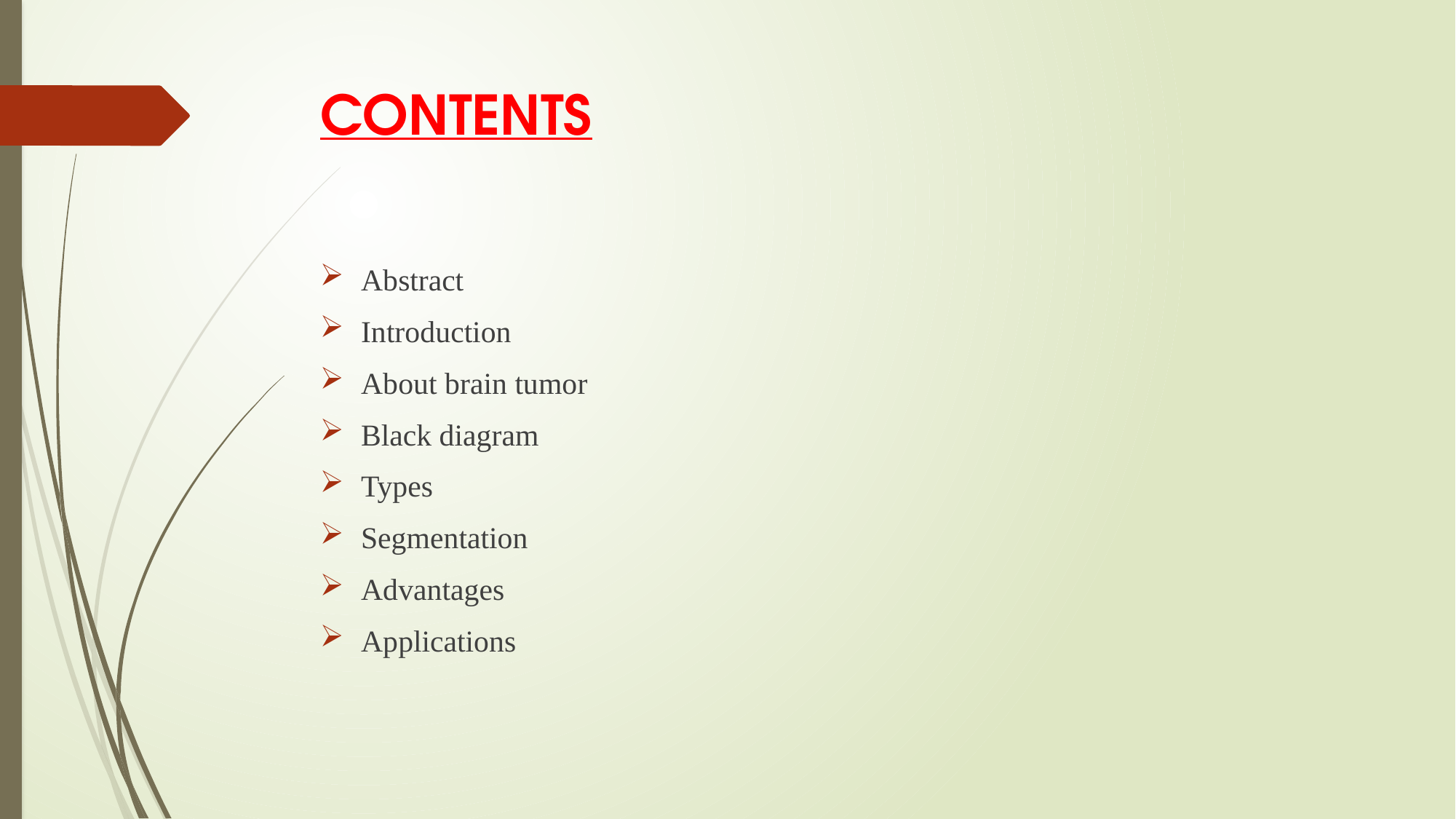

# CONTENTS
Abstract
Introduction
About brain tumor
Black diagram
Types
Segmentation
Advantages
Applications